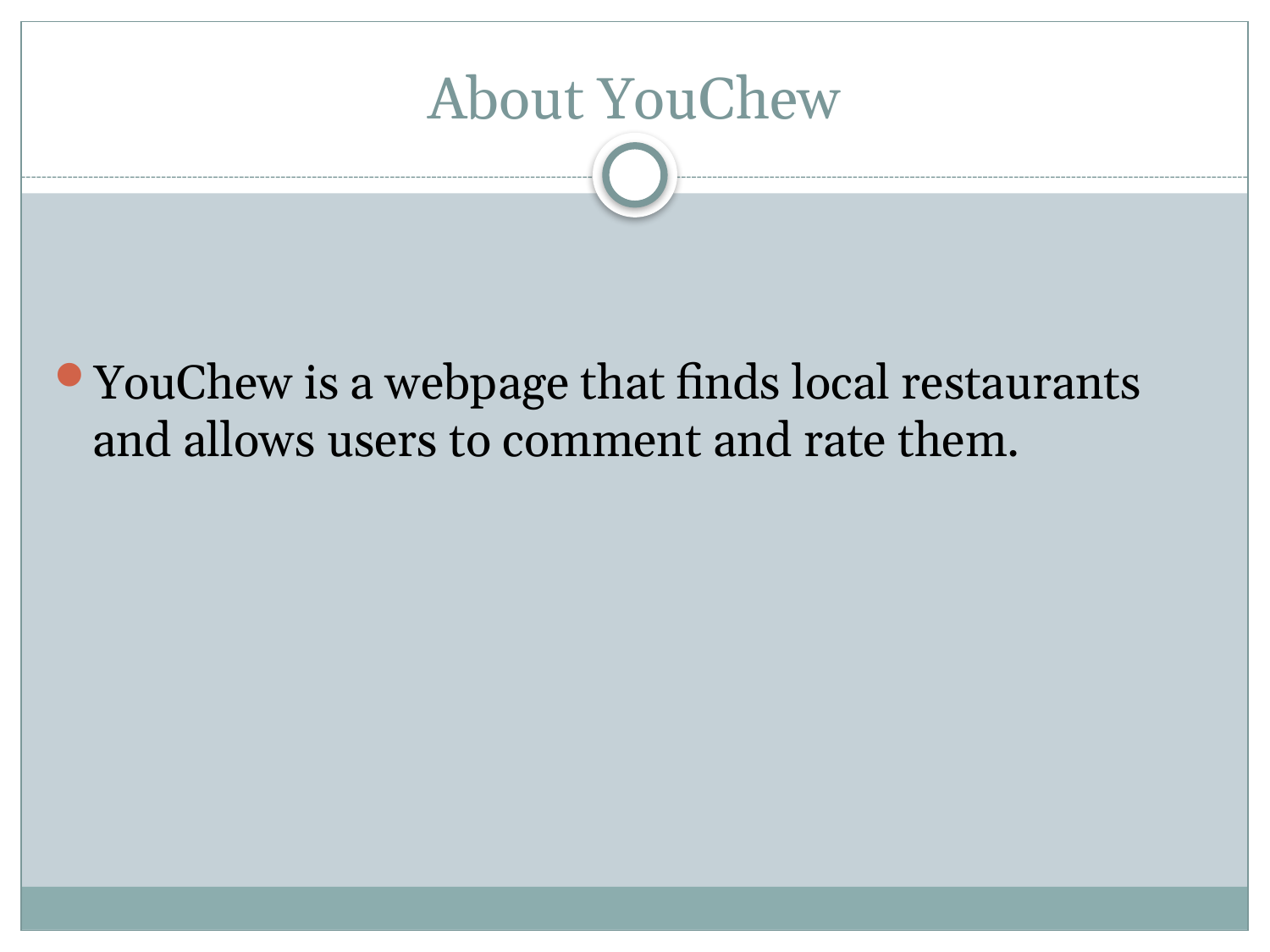

# About YouChew

YouChew is a webpage that finds local restaurants and allows users to comment and rate them.